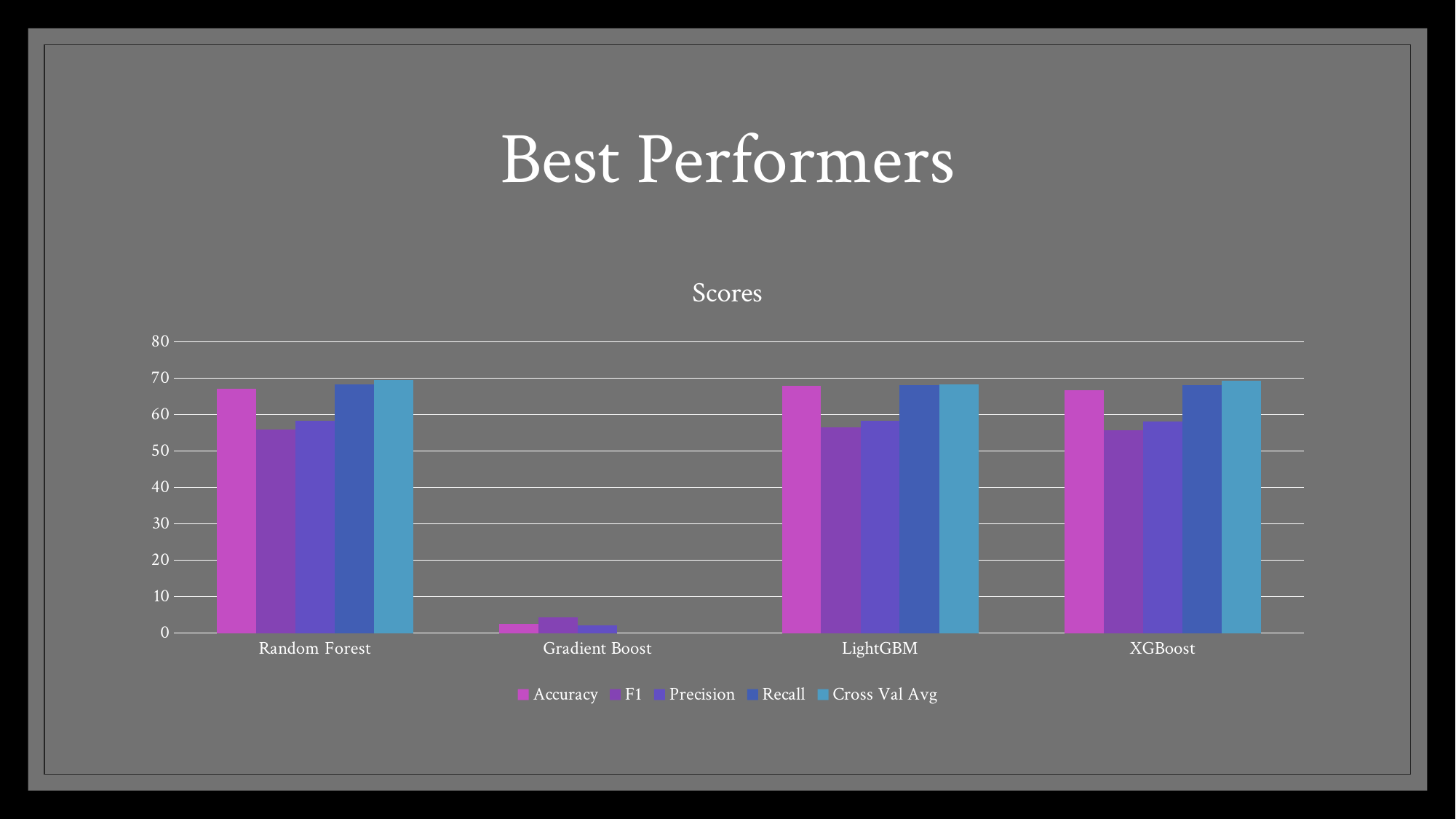

# Best Performers

### Chart: Scores

| Category | Accuracy | F1 | Precision | Recall | Cross Val Avg |
|---|---|---|---|---|---|
| Random Forest | 67.08 | 55.98 | 58.25 | 68.21 | 69.58 |
| Gradient Boost | 2.5 | 4.4 | 2.0 | None | None |
| LightGBM | 67.93 | 56.41 | 58.29 | 68.06 | 68.22 |
| XGBoost | 66.69 | 55.71 | 58.13 | 68.04 | 69.27 |